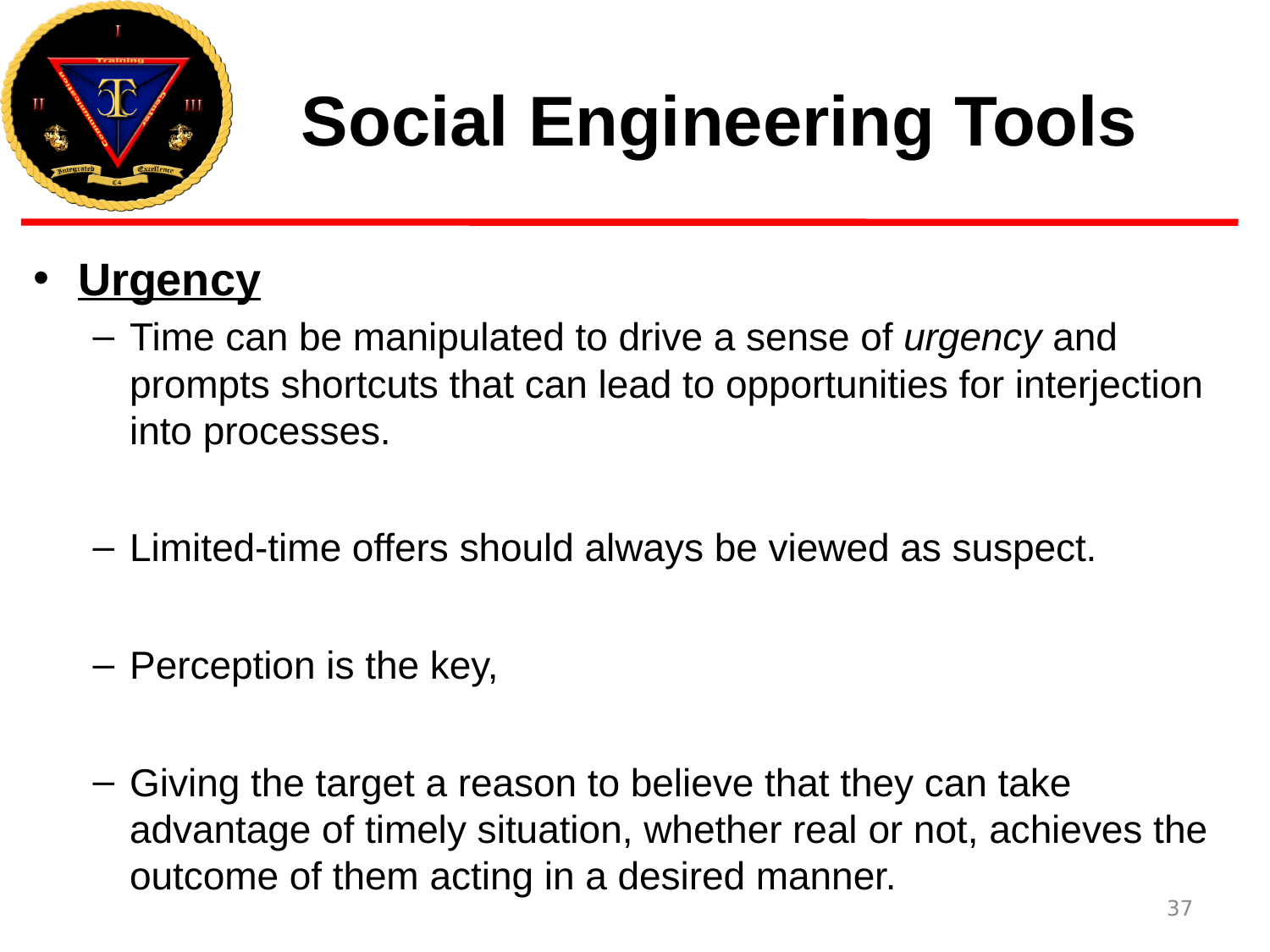

# Social Engineering Tools
Urgency
Time can be manipulated to drive a sense of urgency and prompts shortcuts that can lead to opportunities for interjection into processes.

Limited-time offers should always be viewed as suspect.

Perception is the key,

Giving the target a reason to believe that they can take advantage of timely situation, whether real or not, achieves the outcome of them acting in a desired manner.
37